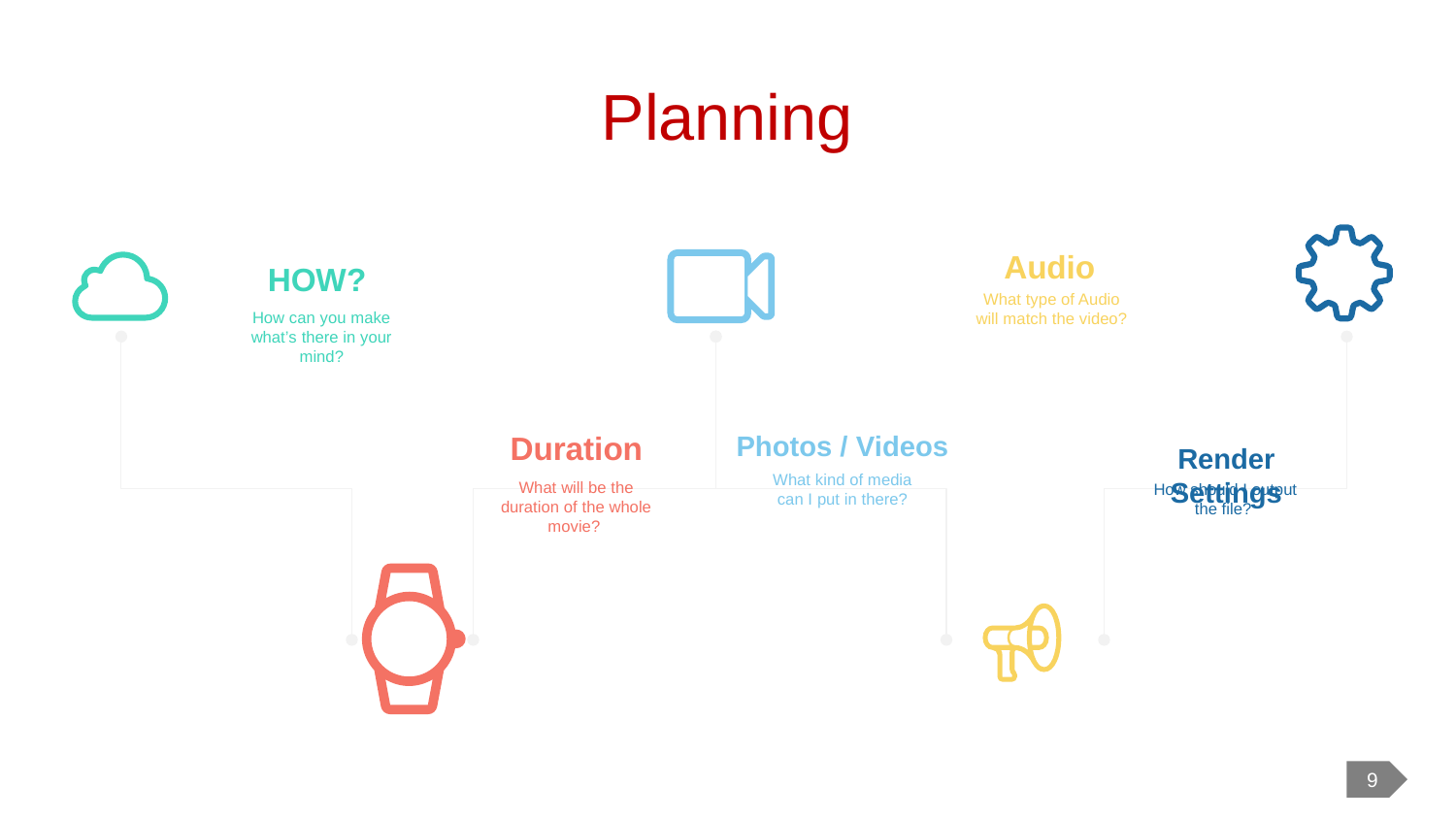

# Planning

Audio

HOW?
What type of Audio will match the video?
How can you make what’s there in your mind?
Duration
Photos / Videos
Render Settings
What kind of media can I put in there?
What will be the duration of the whole movie?
How should I output the file?

9